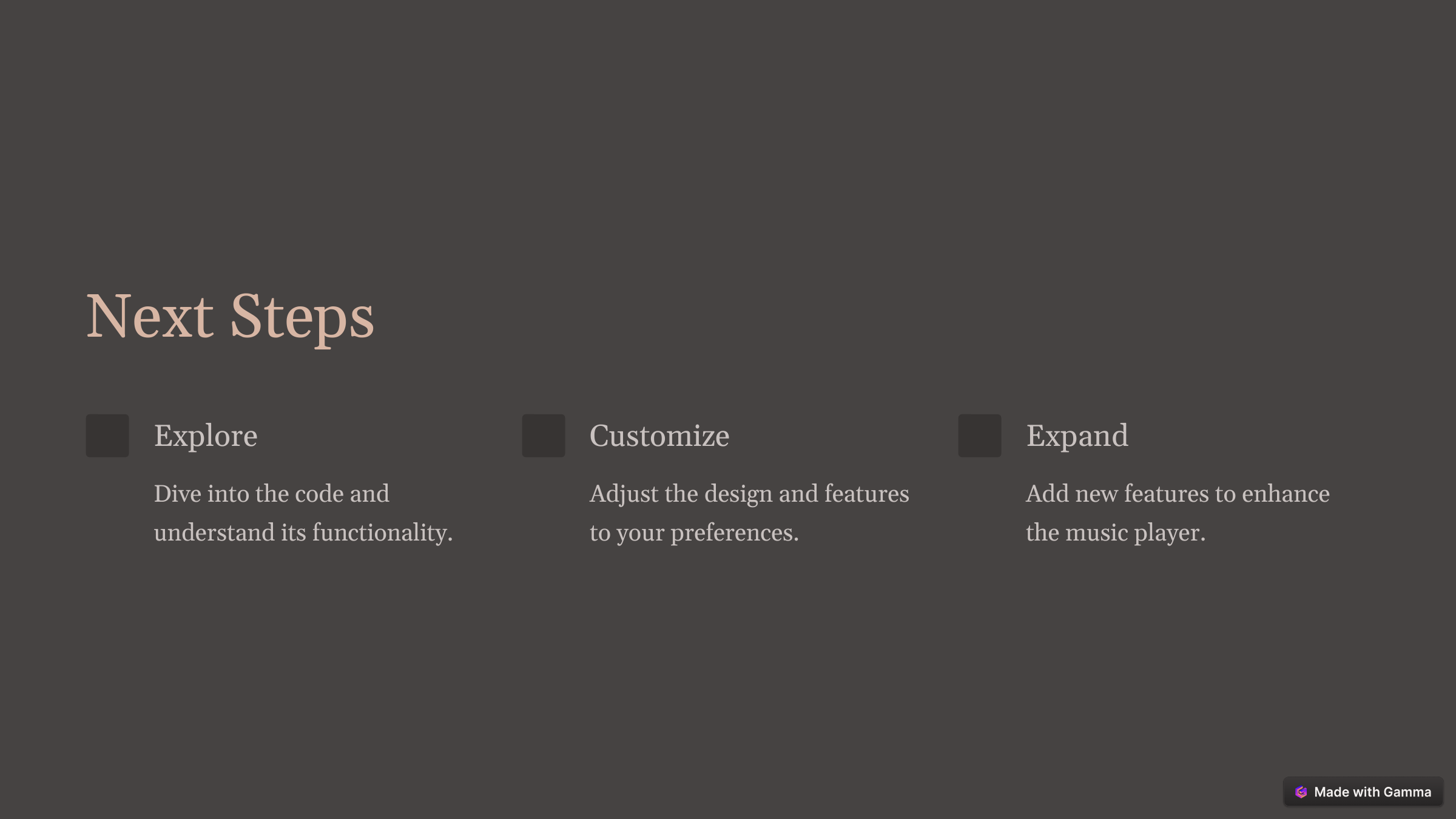

Next Steps

Explore

Customize

Expand
Dive into the code and understand its functionality.
Adjust the design and features to your preferences.
Add new features to enhance the music player.